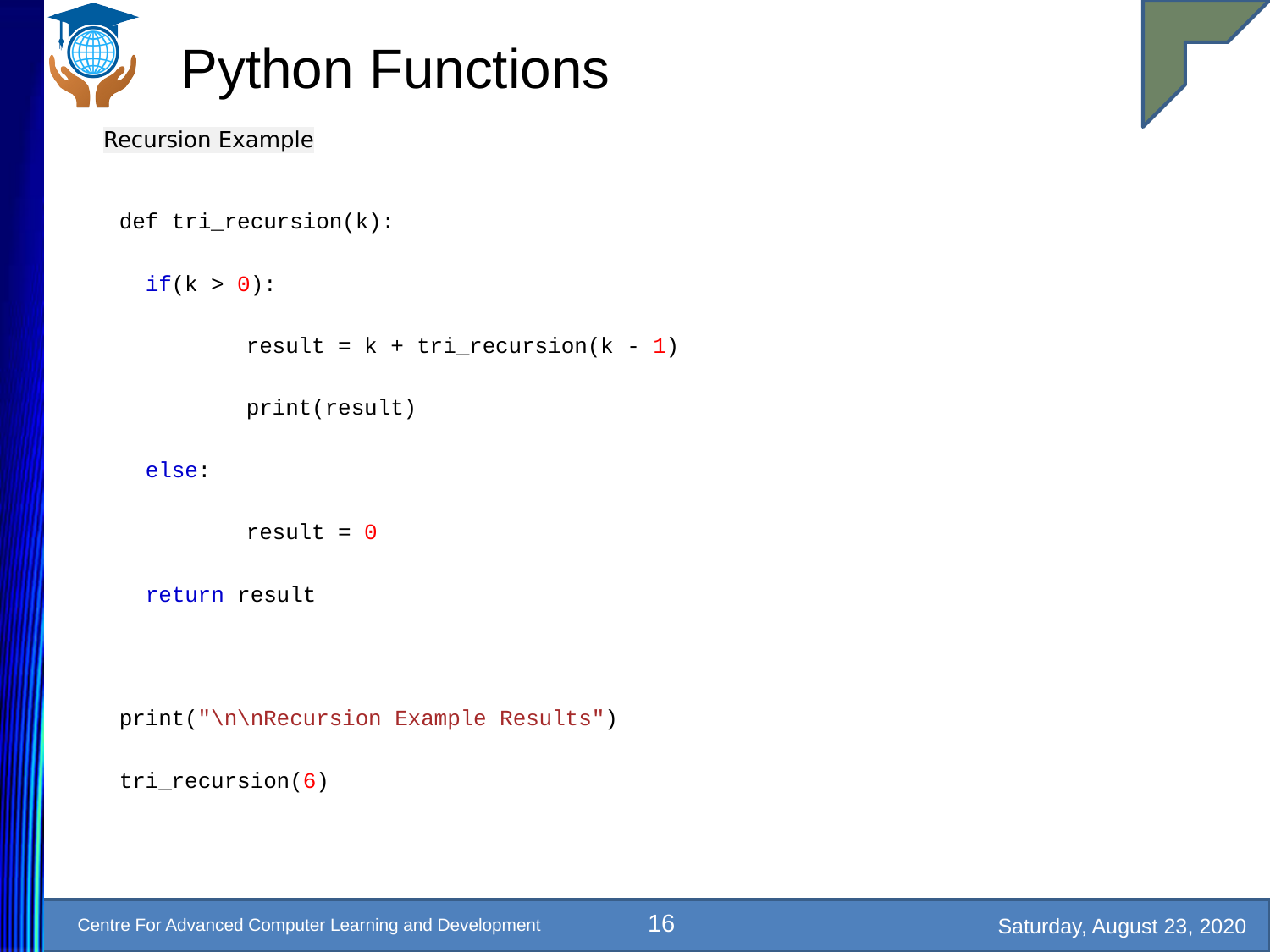

# Python Functions
Recursion Example
def tri_recursion(k):
  if(k > 0):
	result = k + tri_recursion(k - 1)
	print(result)
  else:
	result = 0
  return result

print("\n\nRecursion Example Results")
tri_recursion(6)
16
Saturday, August 23, 2020